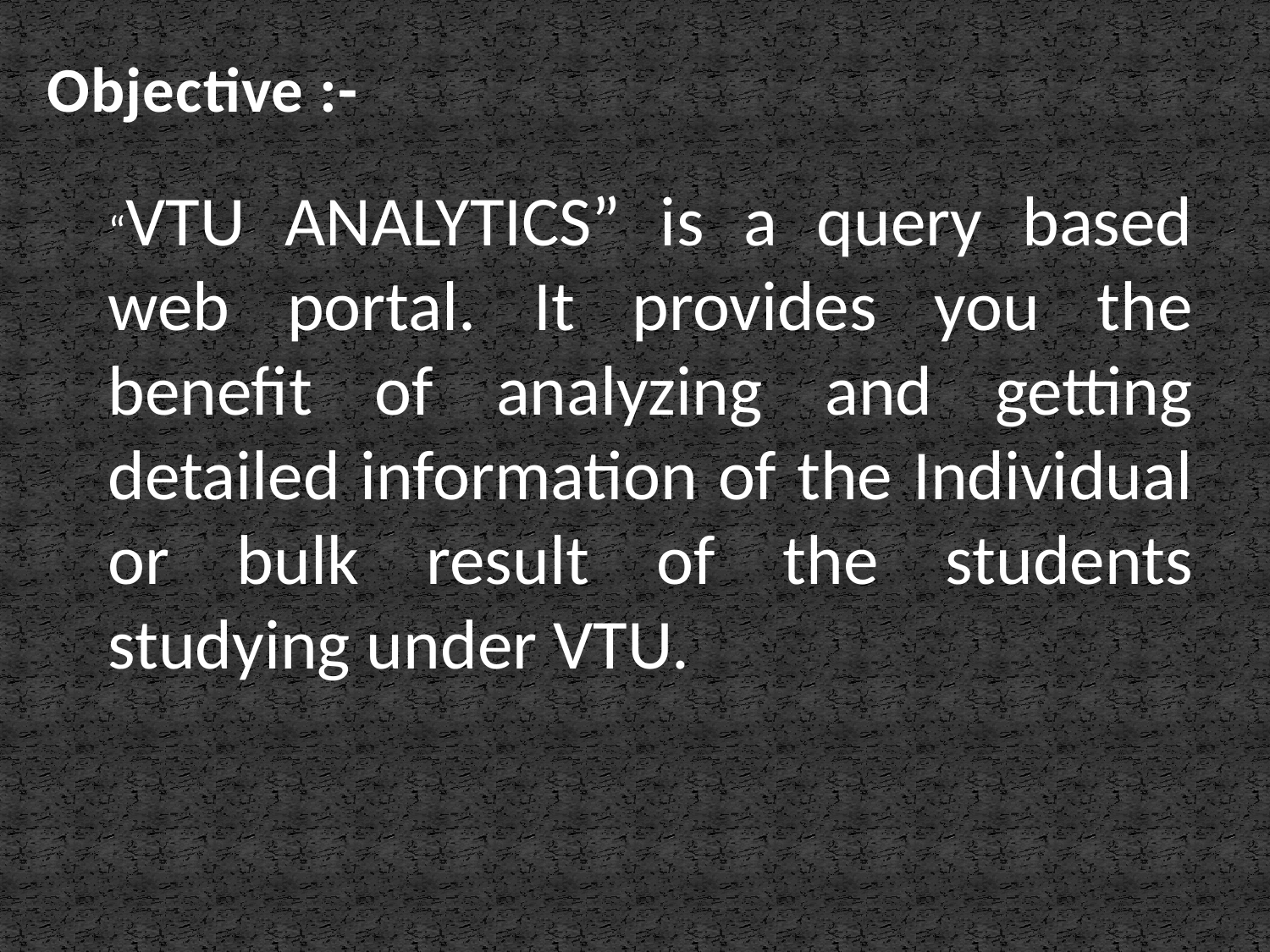

Objective :-
“VTU ANALYTICS” is a query based web portal. It provides you the benefit of analyzing and getting detailed information of the Individual or bulk result of the students studying under VTU.